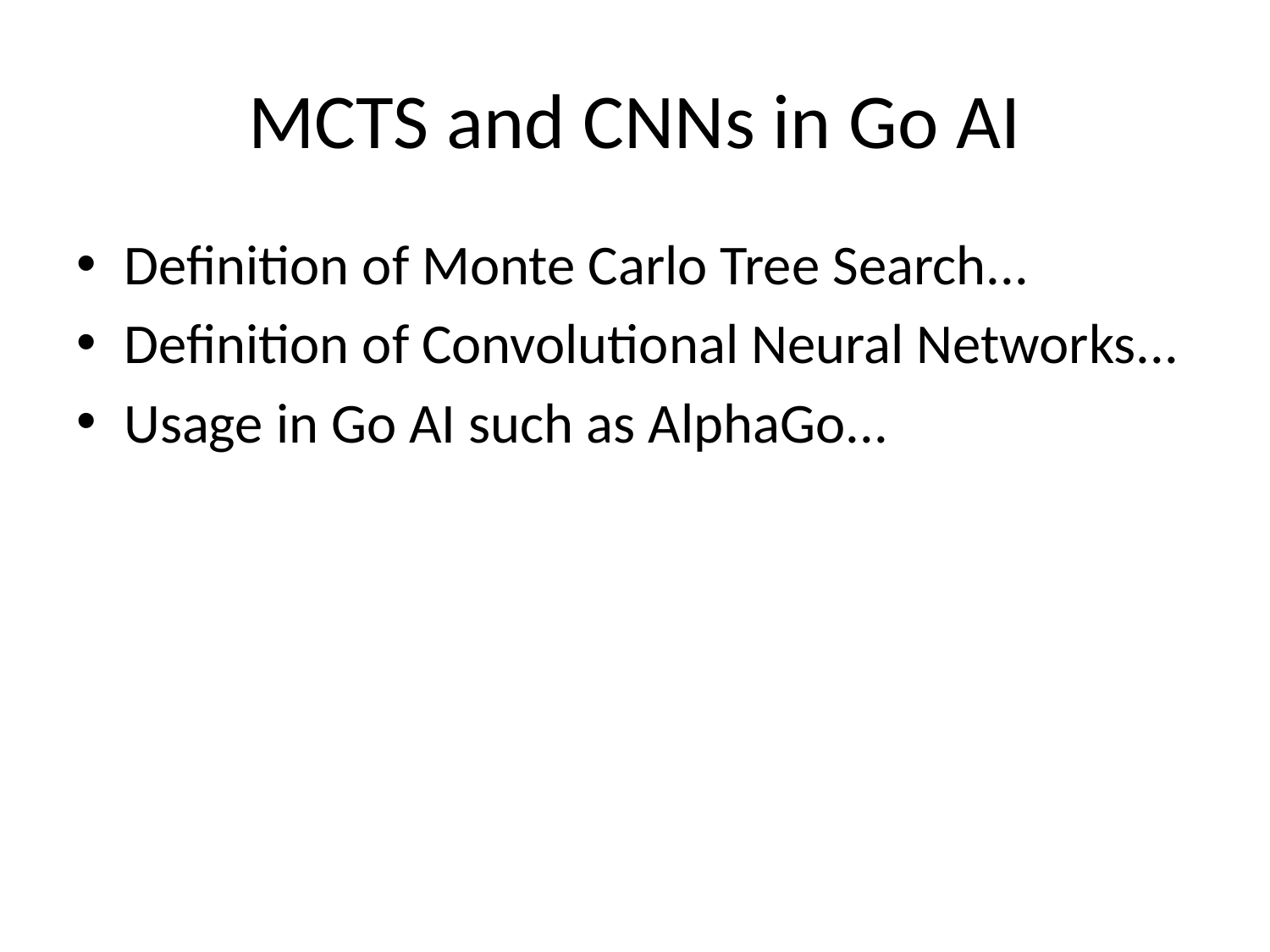

# MCTS and CNNs in Go AI
Definition of Monte Carlo Tree Search...
Definition of Convolutional Neural Networks...
Usage in Go AI such as AlphaGo...